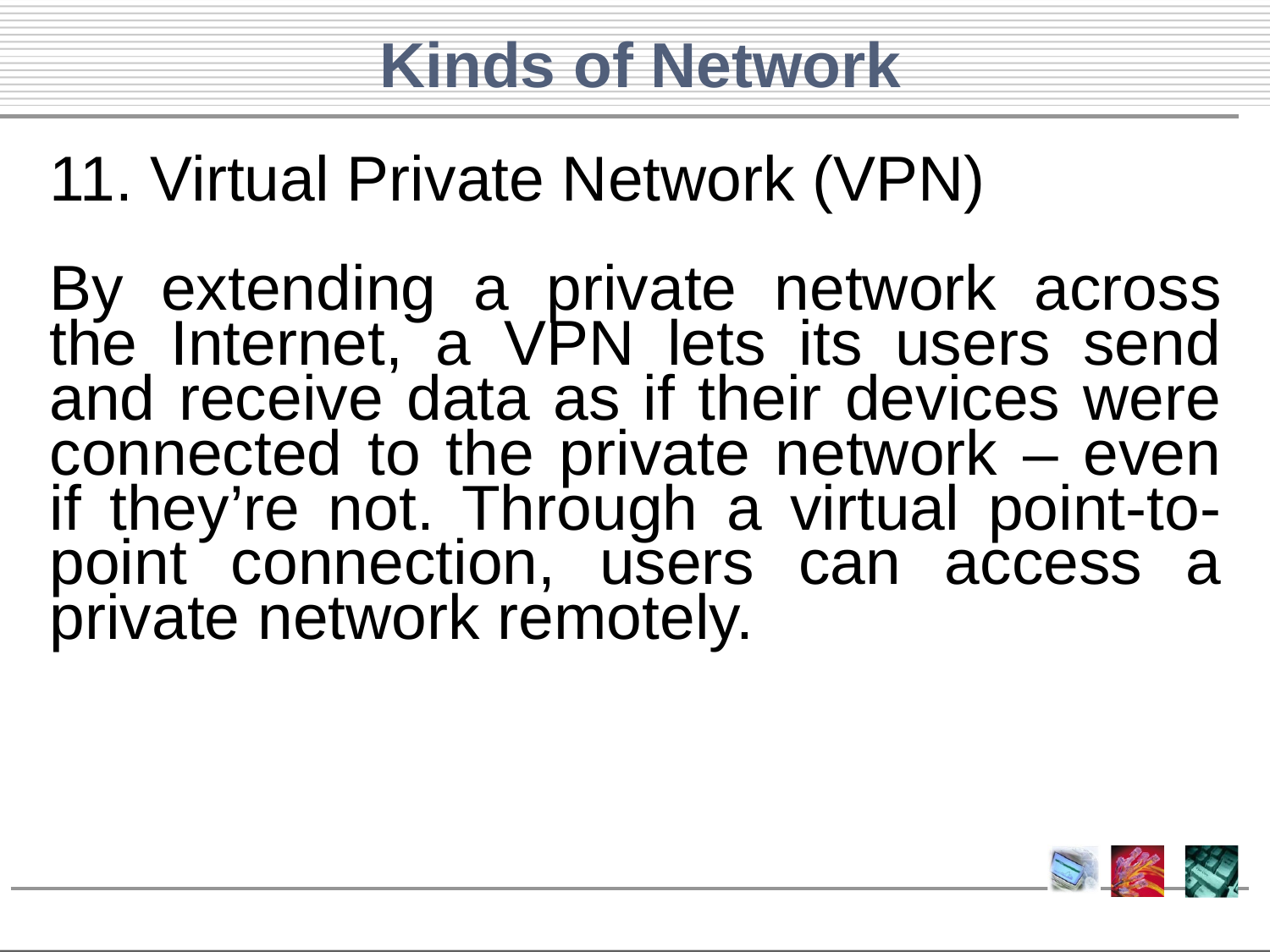

# Kinds of Network

11. Virtual Private Network (VPN)

By extending a private network across the Internet, a VPN lets its users send and receive data as if their devices were connected to the private network – even if they’re not. Through a virtual point-to-point connection, users can access a private network remotely.